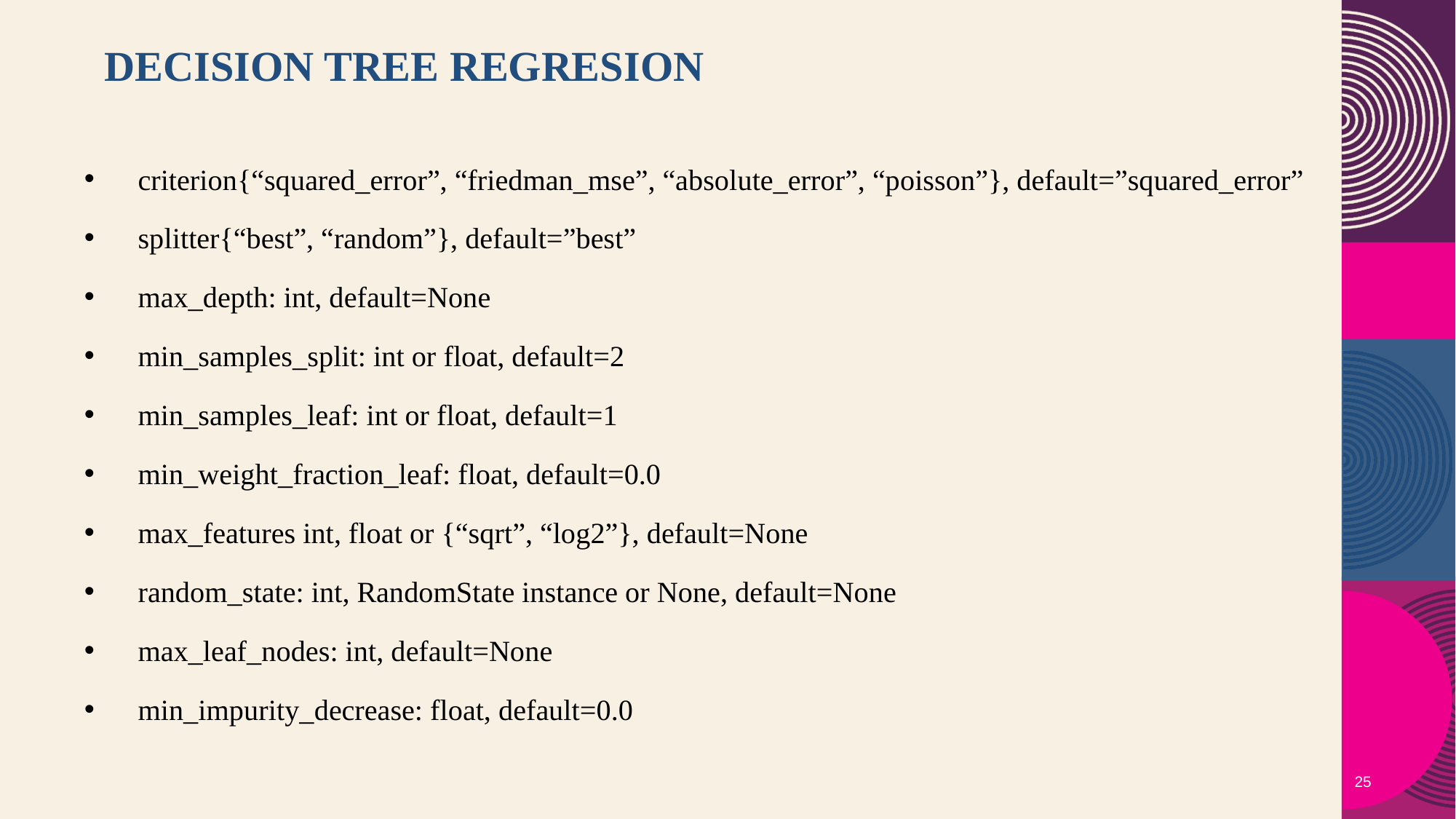

# Decision Tree regresion
criterion{“squared_error”, “friedman_mse”, “absolute_error”, “poisson”}, default=”squared_error”
splitter{“best”, “random”}, default=”best”
max_depth: int, default=None
min_samples_split: int or float, default=2
min_samples_leaf: int or float, default=1
min_weight_fraction_leaf: float, default=0.0
max_features int, float or {“sqrt”, “log2”}, default=None
random_state: int, RandomState instance or None, default=None
max_leaf_nodes: int, default=None
min_impurity_decrease: float, default=0.0

25